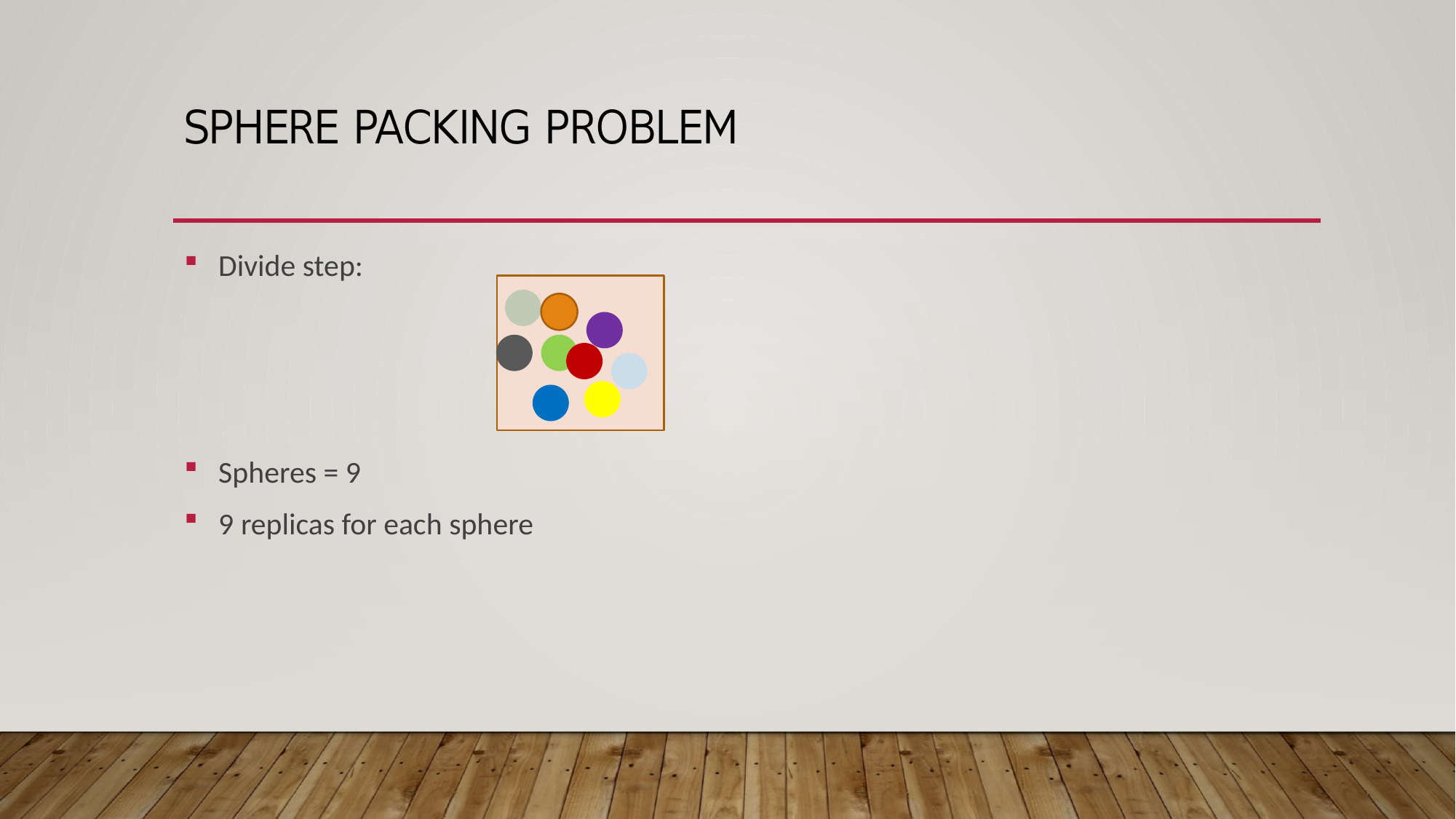

# Sphere packing problem
 Divide step:

 Spheres = 9
 9 replicas for each sphere